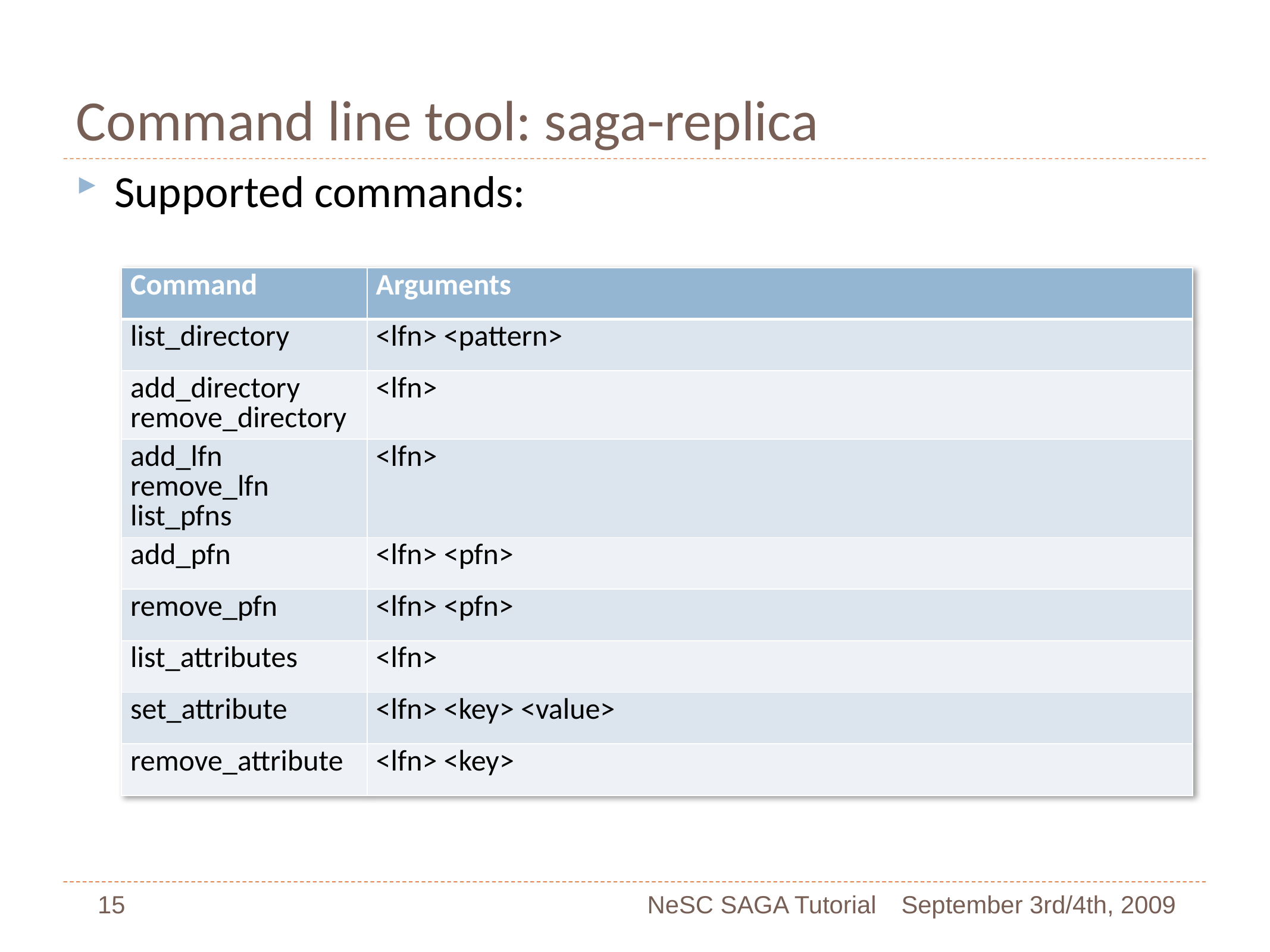

# Command line tool: saga-replica
Supported commands:
| Command | Arguments |
| --- | --- |
| list\_directory | <lfn> <pattern> |
| add\_directory remove\_directory | <lfn> |
| add\_lfn remove\_lfn list\_pfns | <lfn> |
| add\_pfn | <lfn> <pfn> |
| remove\_pfn | <lfn> <pfn> |
| list\_attributes | <lfn> |
| set\_attribute | <lfn> <key> <value> |
| remove\_attribute | <lfn> <key> |
15
NeSC SAGA Tutorial
September 3rd/4th, 2009